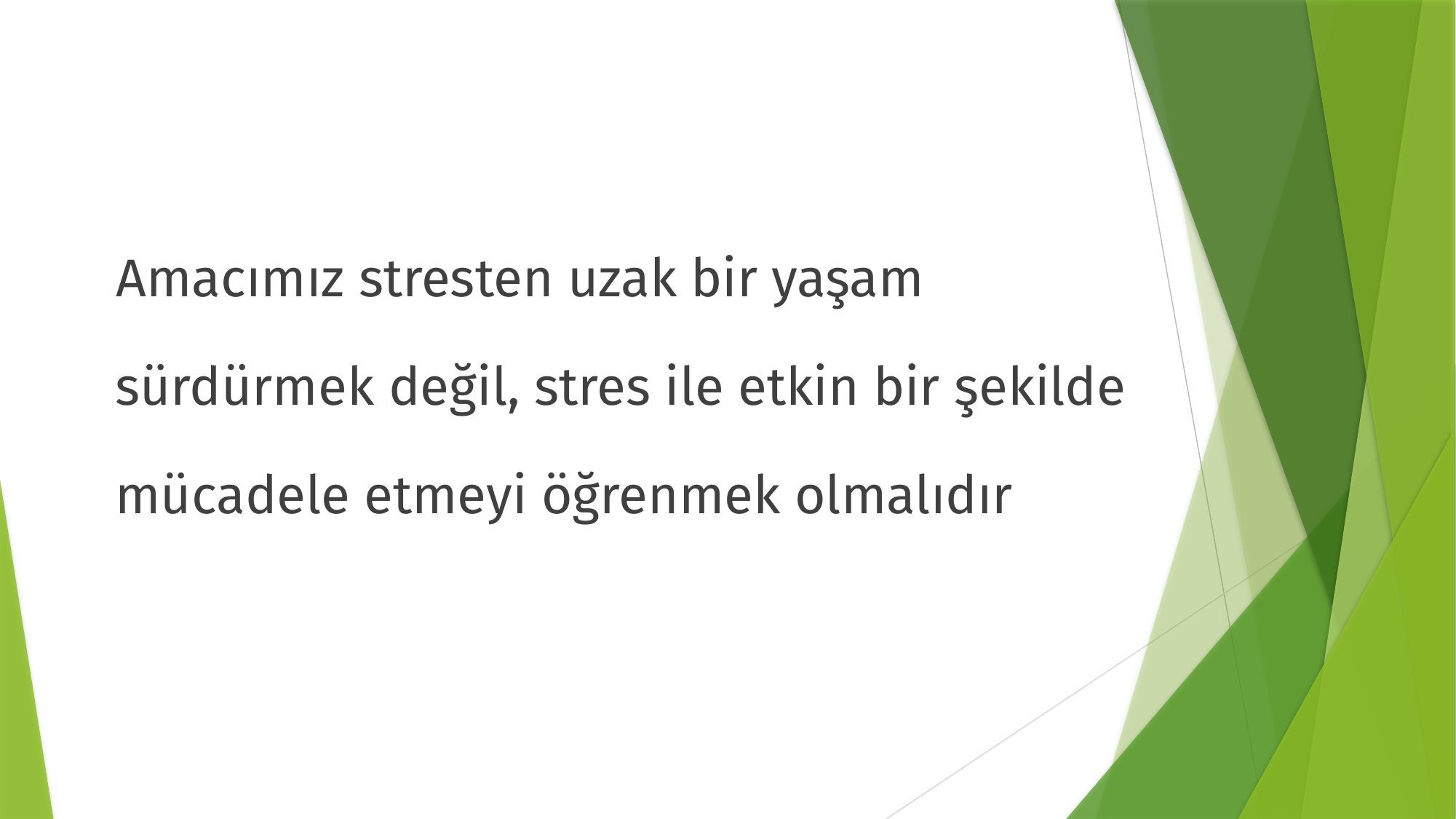

Amacımız stresten uzak bir yaşam sürdürmek değil, stres ile etkin bir şekilde mücadele etmeyi öğrenmek olmalıdır